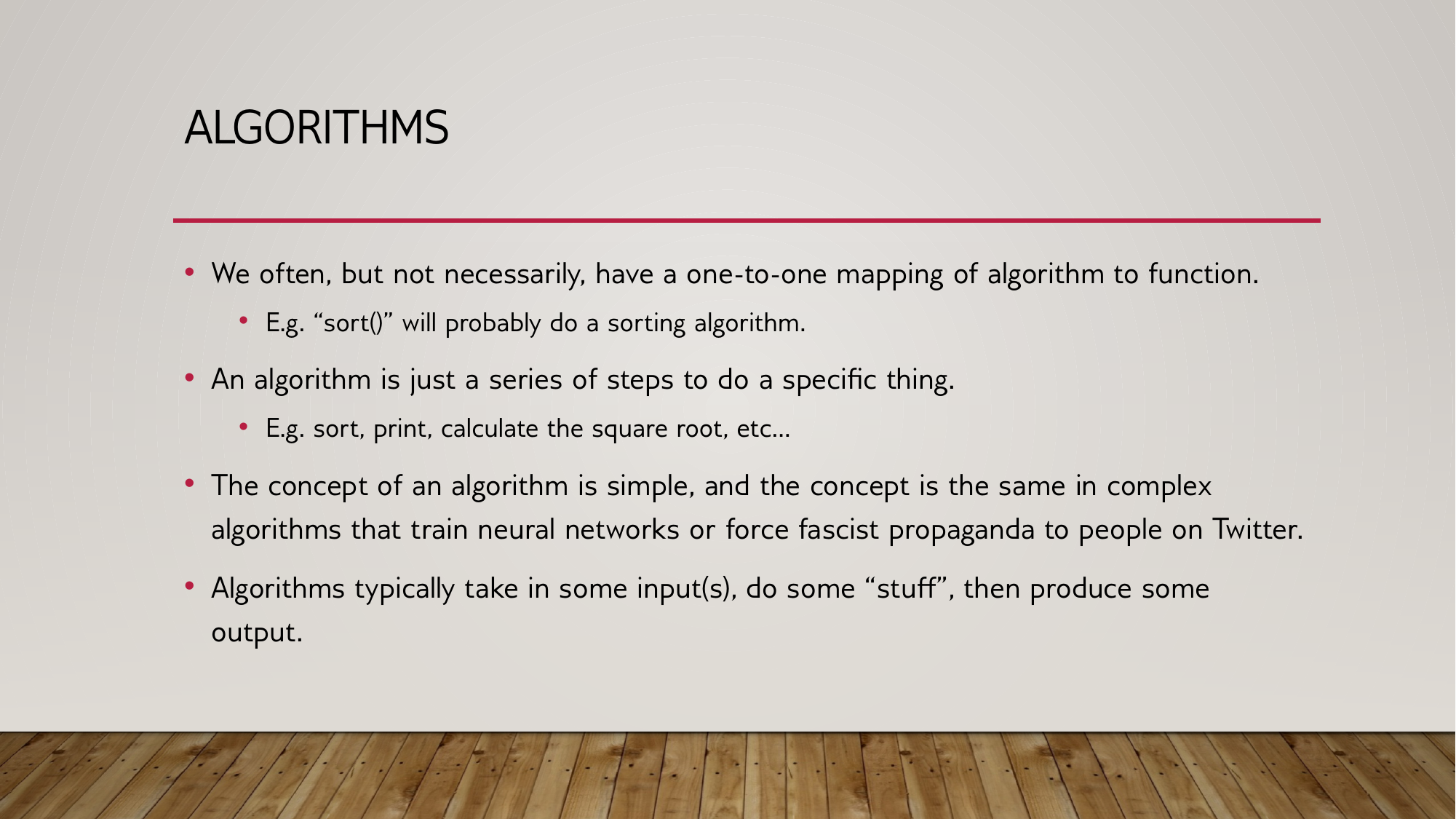

# Algorithms
We often, but not necessarily, have a one-to-one mapping of algorithm to function.
E.g. “sort()” will probably do a sorting algorithm.
An algorithm is just a series of steps to do a specific thing.
E.g. sort, print, calculate the square root, etc…
The concept of an algorithm is simple, and the concept is the same in complex algorithms that train neural networks or force fascist propaganda to people on Twitter.
Algorithms typically take in some input(s), do some “stuff”, then produce some output.